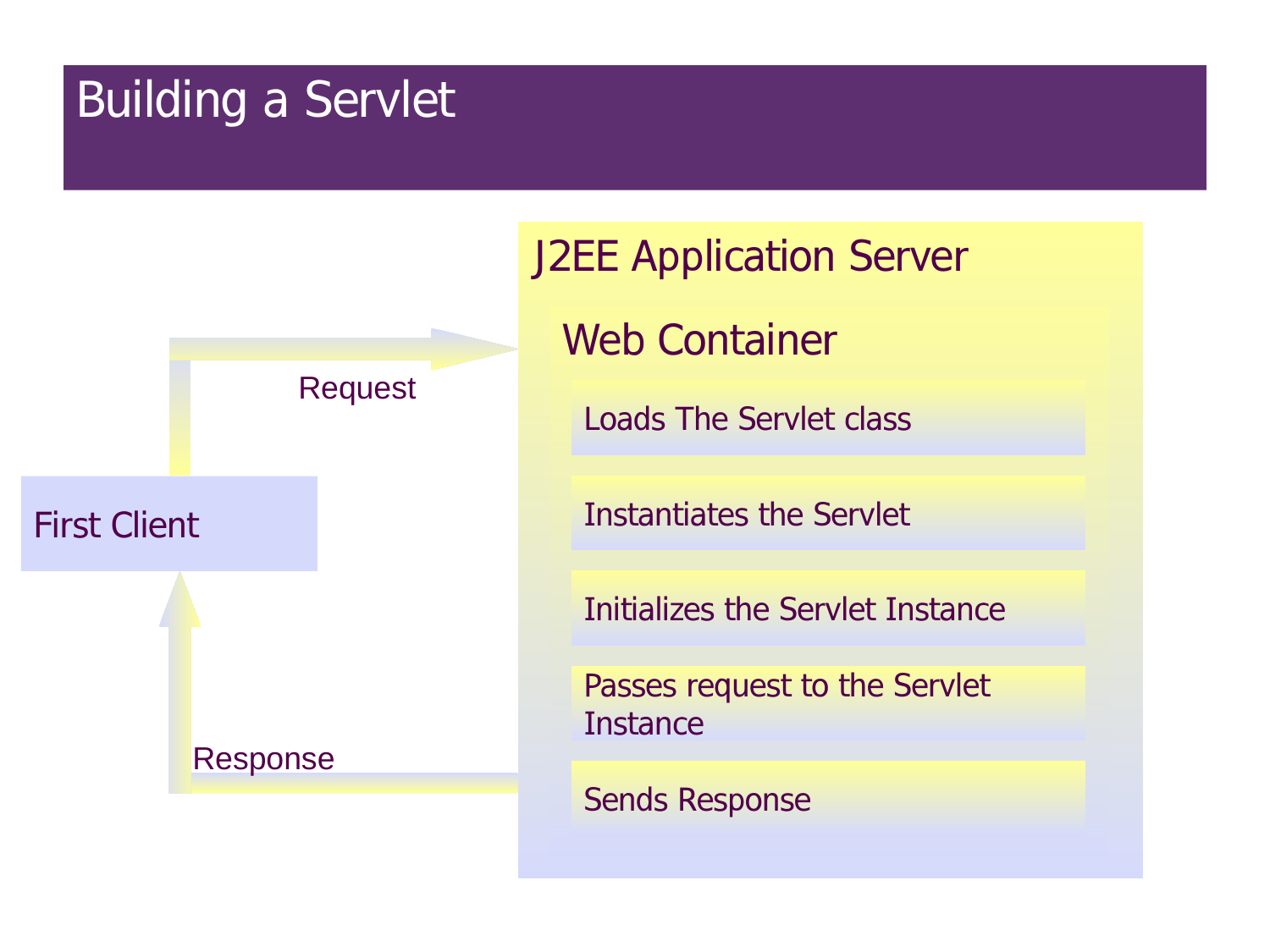

# Building a Servlet
J2EE Application Server
Web Container

Request
Loads The Servlet class
First Client
Instantiates the Servlet
Initializes the Servlet Instance

Passes request to the Servlet Instance
Response
Sends Response

6